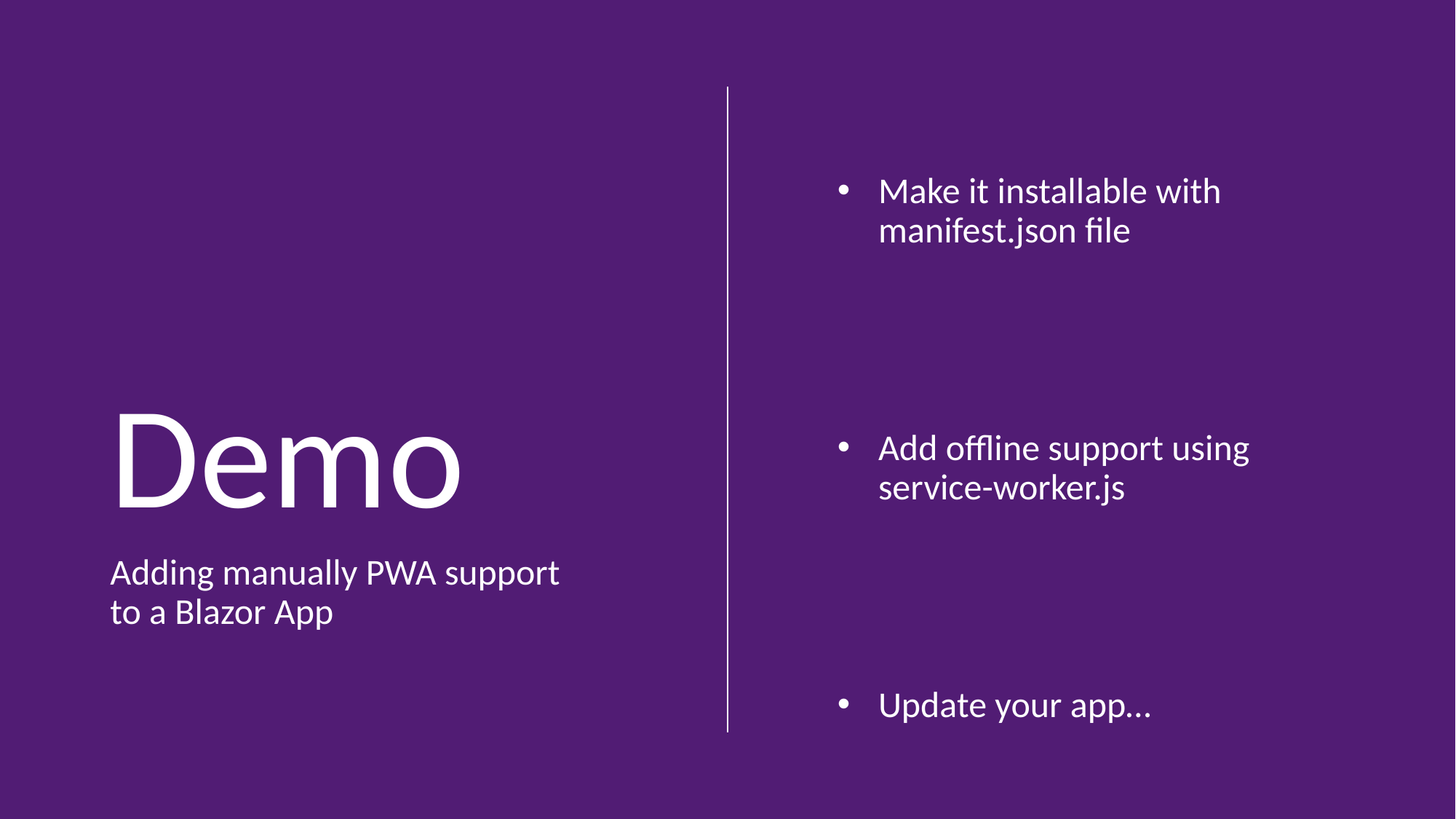

Make it installable with manifest.json file

Add offline support using service-worker.js

Update your app…
# Demo
Adding manually PWA support to a Blazor App